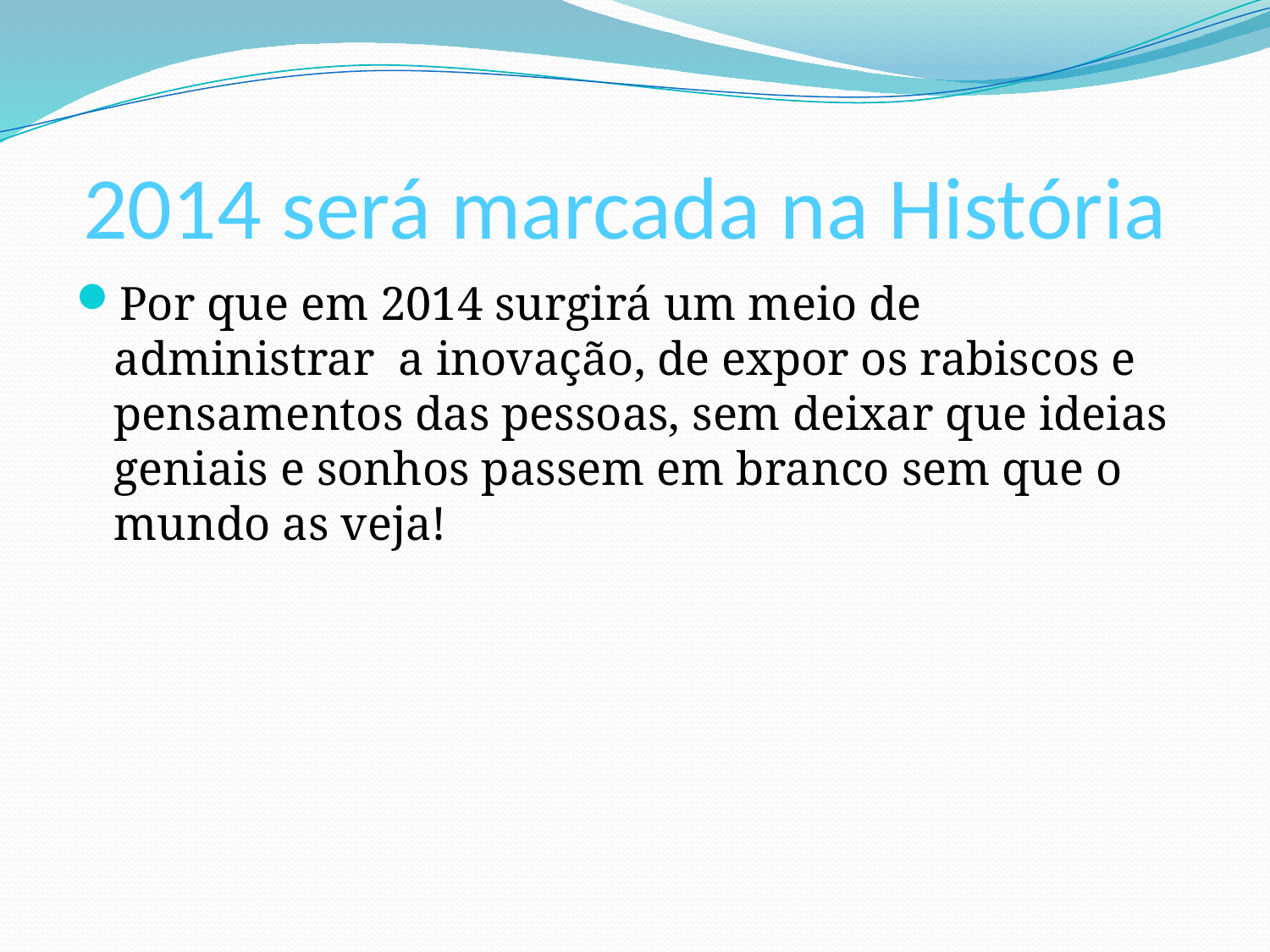

# 2014 será marcada na História
Por que em 2014 surgirá um meio de administrar  a inovação, de expor os rabiscos e pensamentos das pessoas, sem deixar que ideias geniais e sonhos passem em branco sem que o mundo as veja!